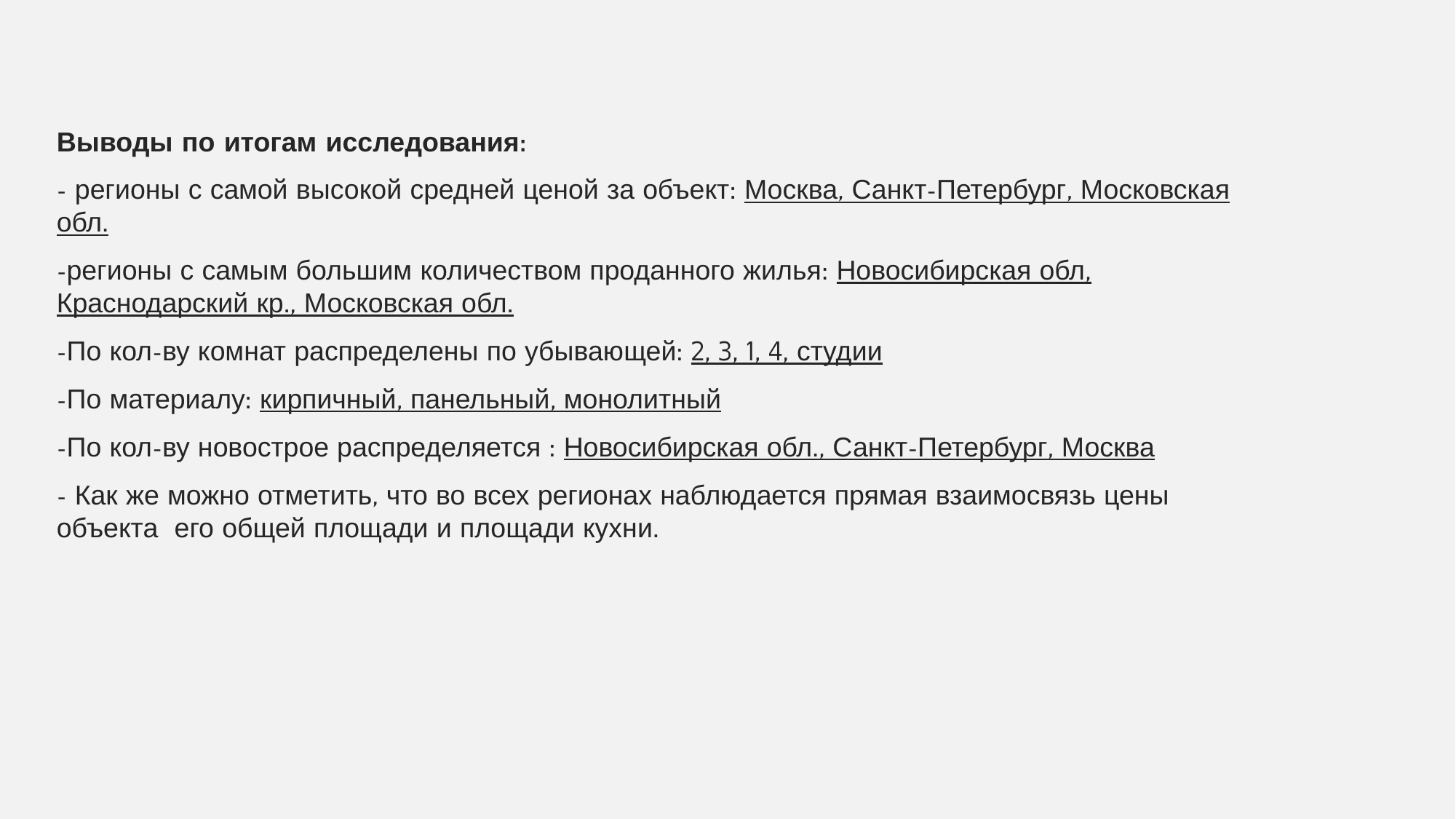

Выводы по итогам исследования:
- регионы с самой высокой средней ценой за объект: Москва, Санкт-Петербург, Московская обл.
-регионы с самым большим количеством проданного жилья: Новосибирская обл, Краснодарский кр., Московская обл.
-По кол-ву комнат распределены по убывающей: 2, 3, 1, 4, студии
-По материалу: кирпичный, панельный, монолитный
-По кол-ву новострое распределяется : Новосибирская обл., Санкт-Петербург, Москва
- Как же можно отметить, что во всех регионах наблюдается прямая взаимосвязь цены объекта  его общей площади и площади кухни.